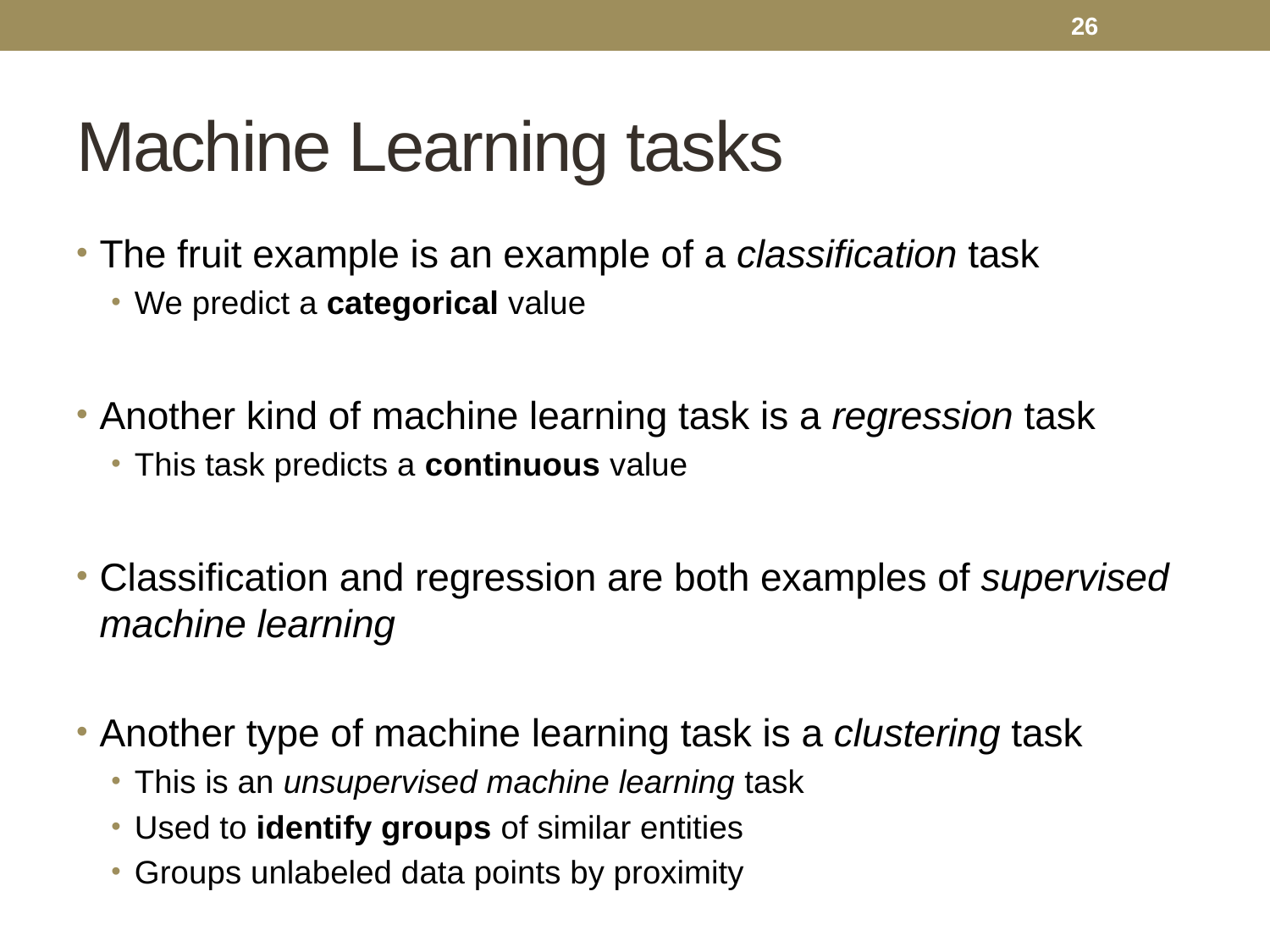

26
# Machine Learning tasks
The fruit example is an example of a classification task
We predict a categorical value

Another kind of machine learning task is a regression task
This task predicts a continuous value

Classification and regression are both examples of supervised machine learning

Another type of machine learning task is a clustering task
This is an unsupervised machine learning task
Used to identify groups of similar entities
Groups unlabeled data points by proximity